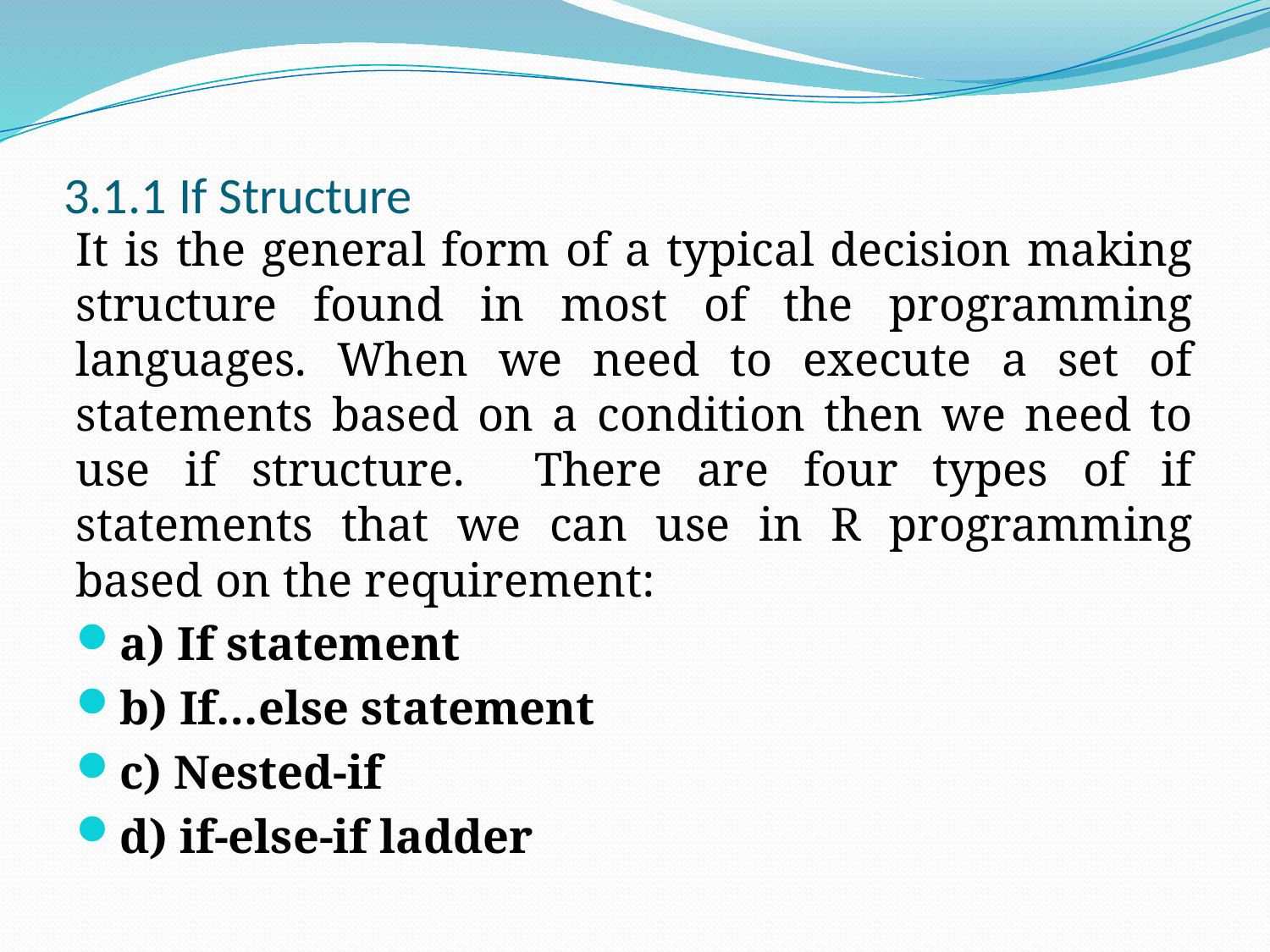

# 3.1.1 If Structure
It is the general form of a typical decision making structure found in most of the programming languages. When we need to execute a set of statements based on a condition then we need to use if structure.  There are four types of if statements that we can use in R programming based on the requirement:
a) If statement
b) If…else statement
c) Nested-if
d) if-else-if ladder